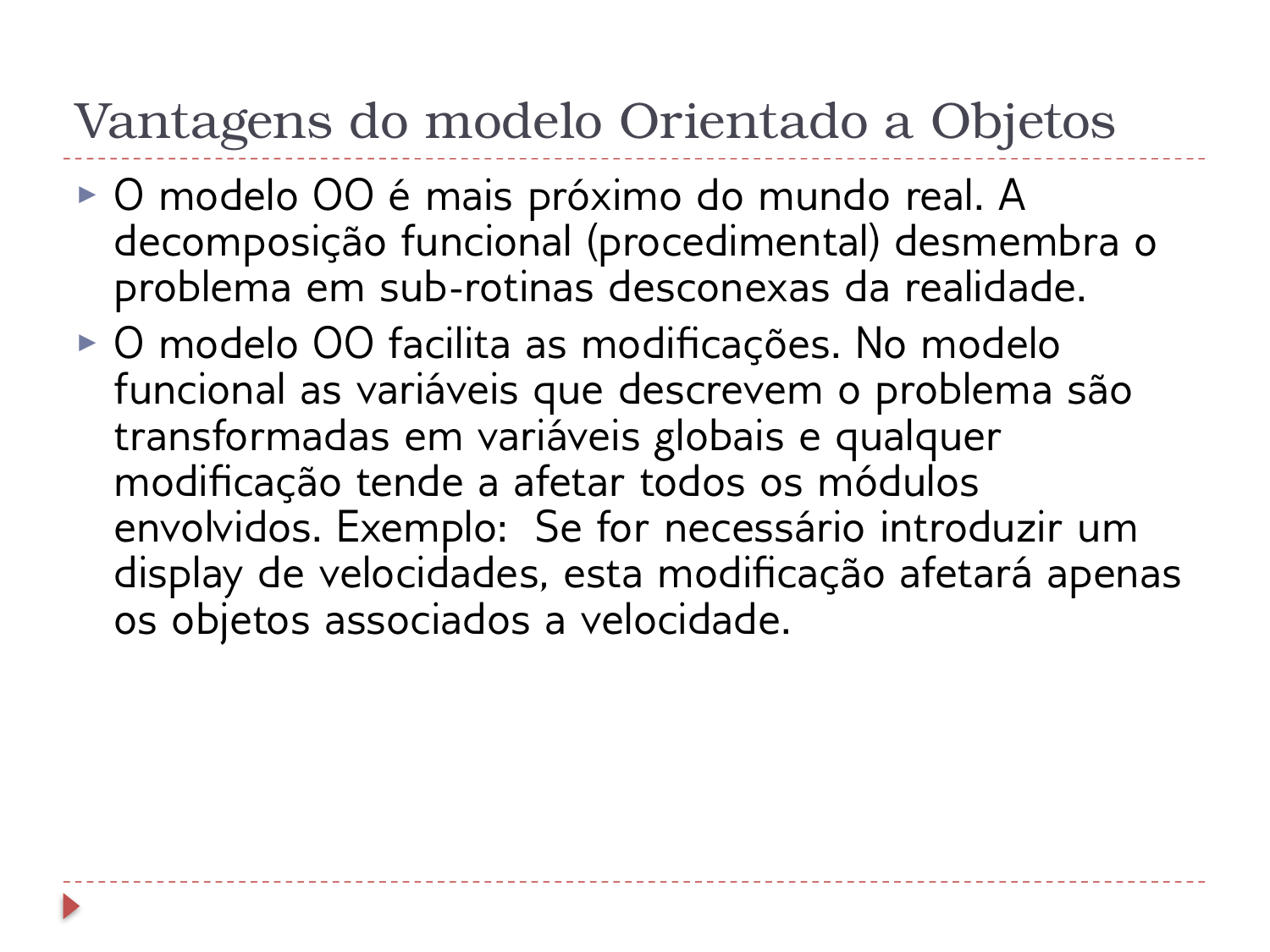

Vantagens do modelo Orientado a Objetos
O modelo OO é mais próximo do mundo real. A decomposição funcional (procedimental) desmembra o problema em sub-rotinas desconexas da realidade.
O modelo OO facilita as modificações. No modelo funcional as variáveis que descrevem o problema são transformadas em variáveis globais e qualquer modificação tende a afetar todos os módulos envolvidos. Exemplo:  Se for necessário introduzir um display de velocidades, esta modificação afetará apenas os objetos associados a velocidade.